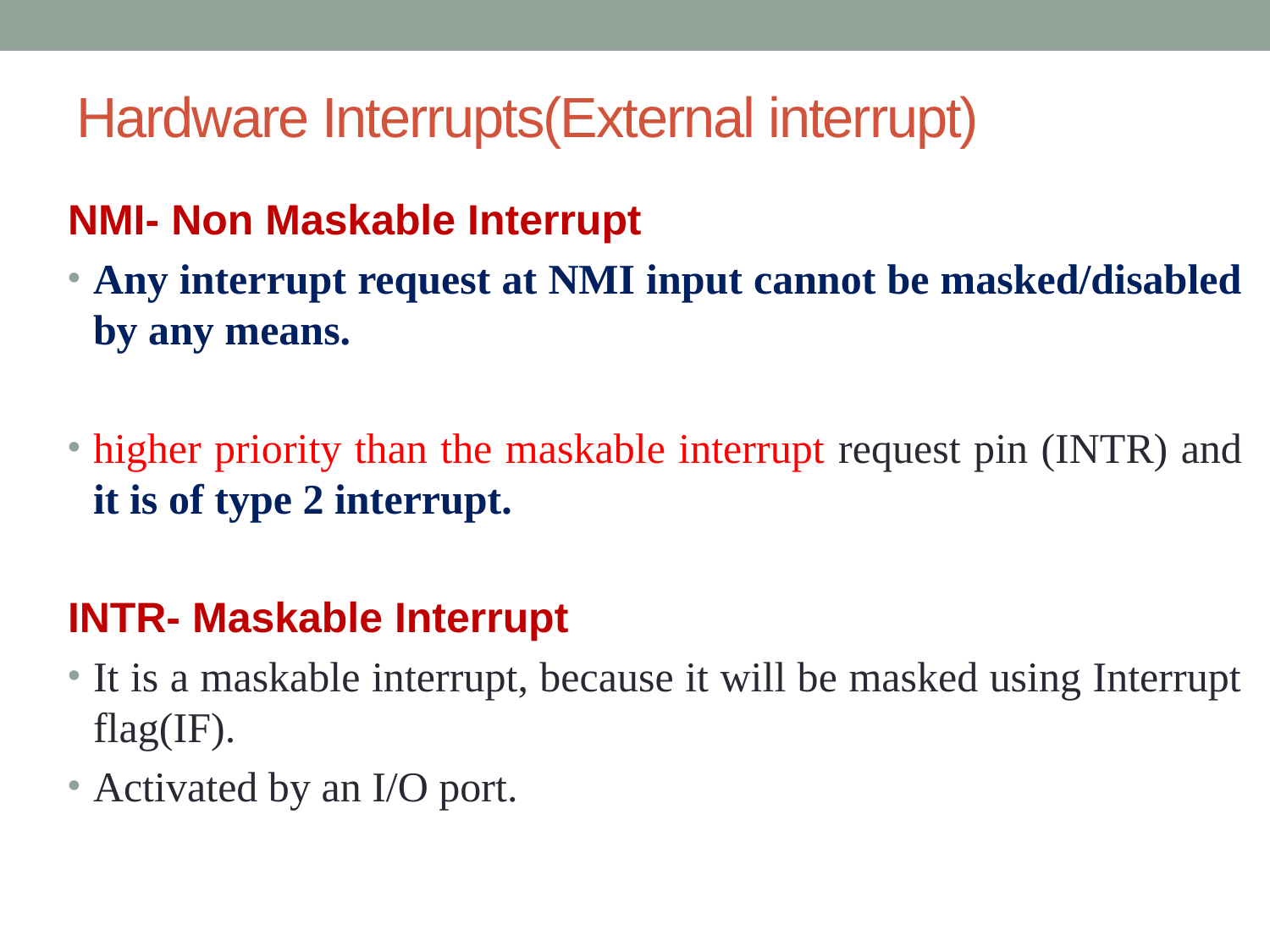

# Hardware Interrupts(External interrupt)
NMI- Non Maskable Interrupt
Any interrupt request at NMI input cannot be masked/disabled by any means.

higher priority than the maskable interrupt request pin (INTR) and it is of type 2 interrupt.

INTR- Maskable Interrupt
It is a maskable interrupt, because it will be masked using Interrupt flag(IF).
Activated by an I/O port.